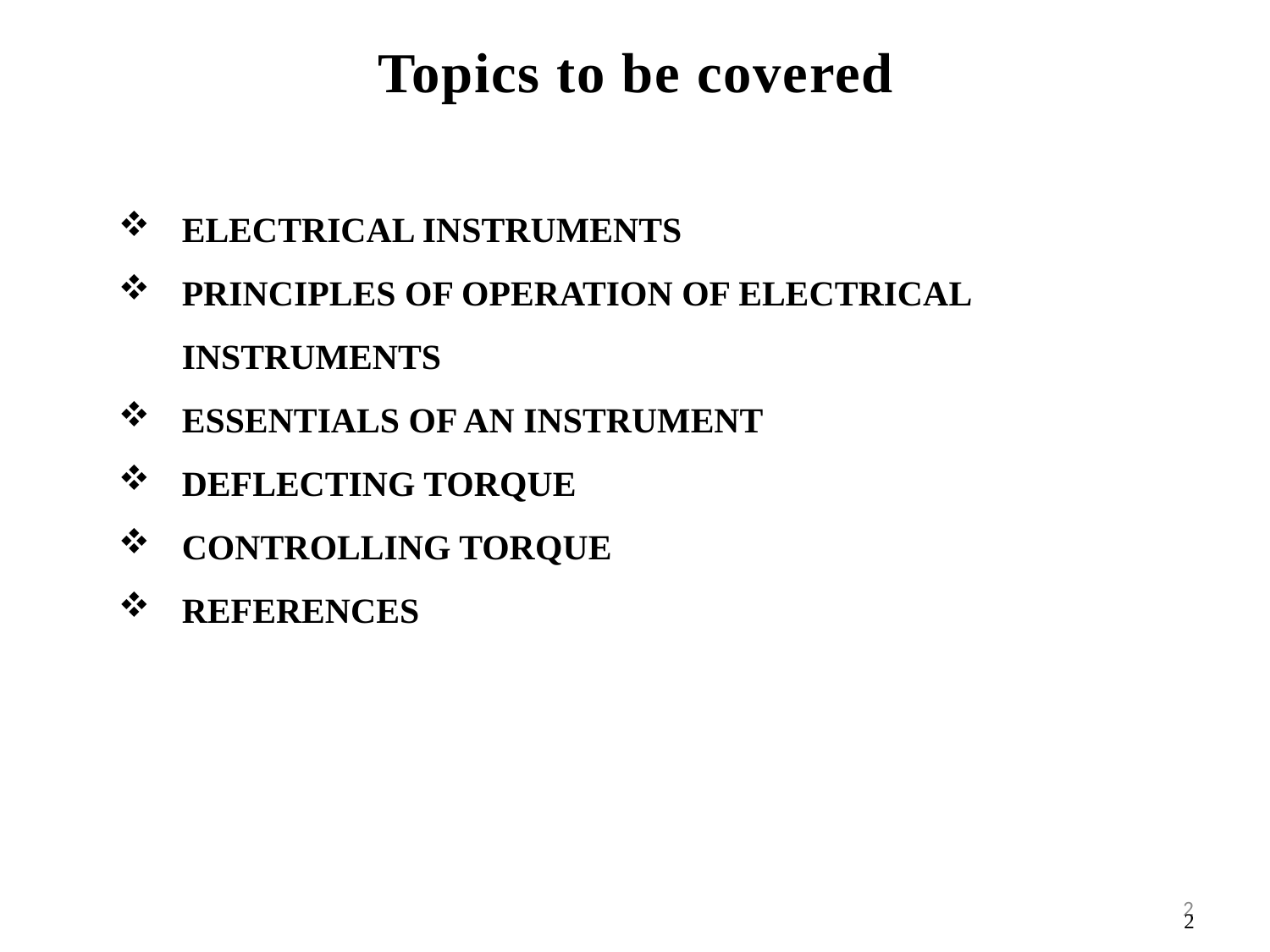

Topics to be covered
ELECTRICAL INSTRUMENTS
PRINCIPLES OF OPERATION OF ELECTRICAL INSTRUMENTS
ESSENTIALS OF AN INSTRUMENT
DEFLECTING TORQUE
CONTROLLING TORQUE
REFERENCES
2
2